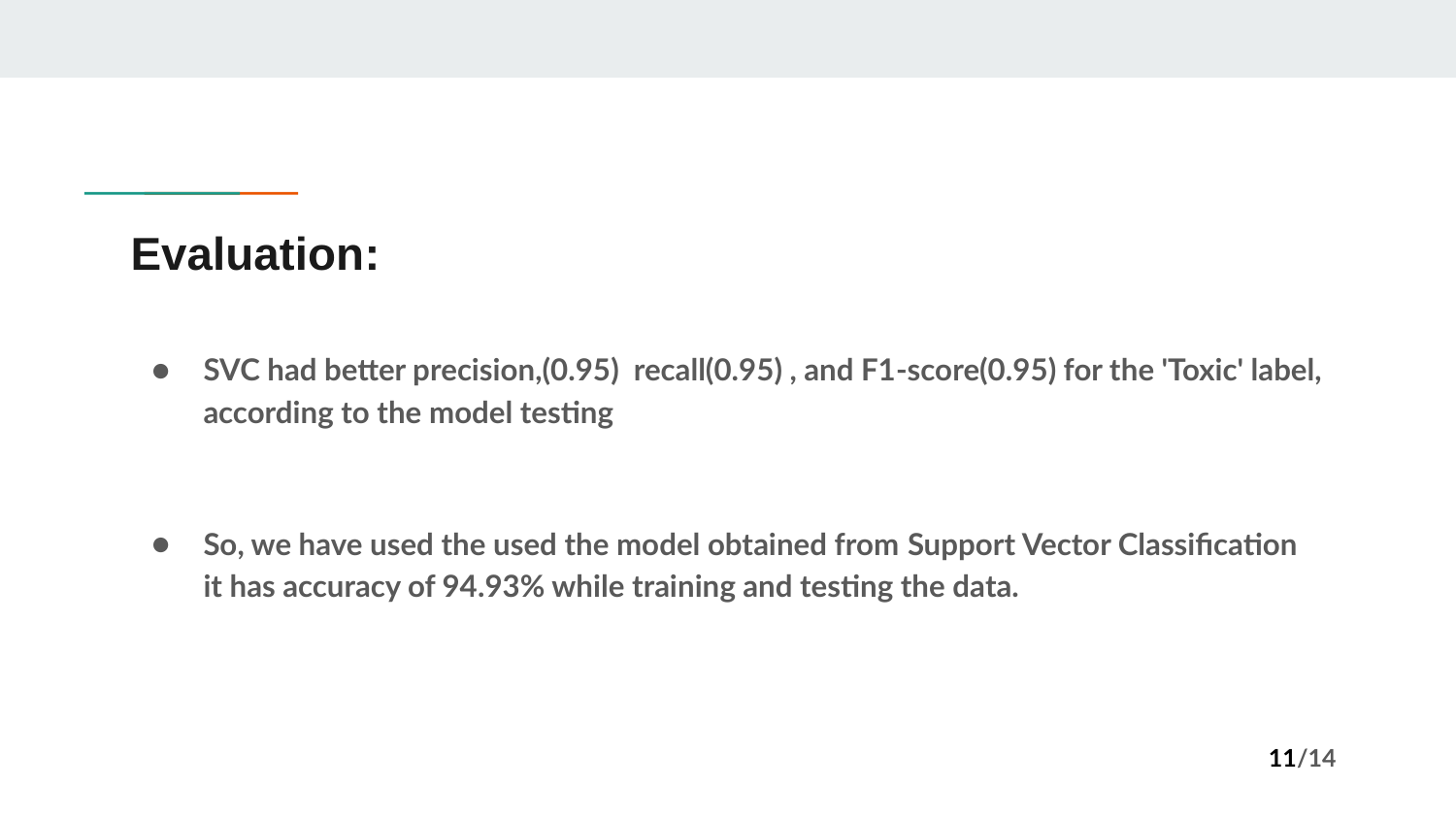

# Evaluation:
SVC had better precision,(0.95)  recall(0.95) , and F1-score(0.95) for the 'Toxic' label, according to the model testing

So, we have used the used the model obtained from Support Vector Classification  it has accuracy of 94.93% while training and testing the data.
11/14